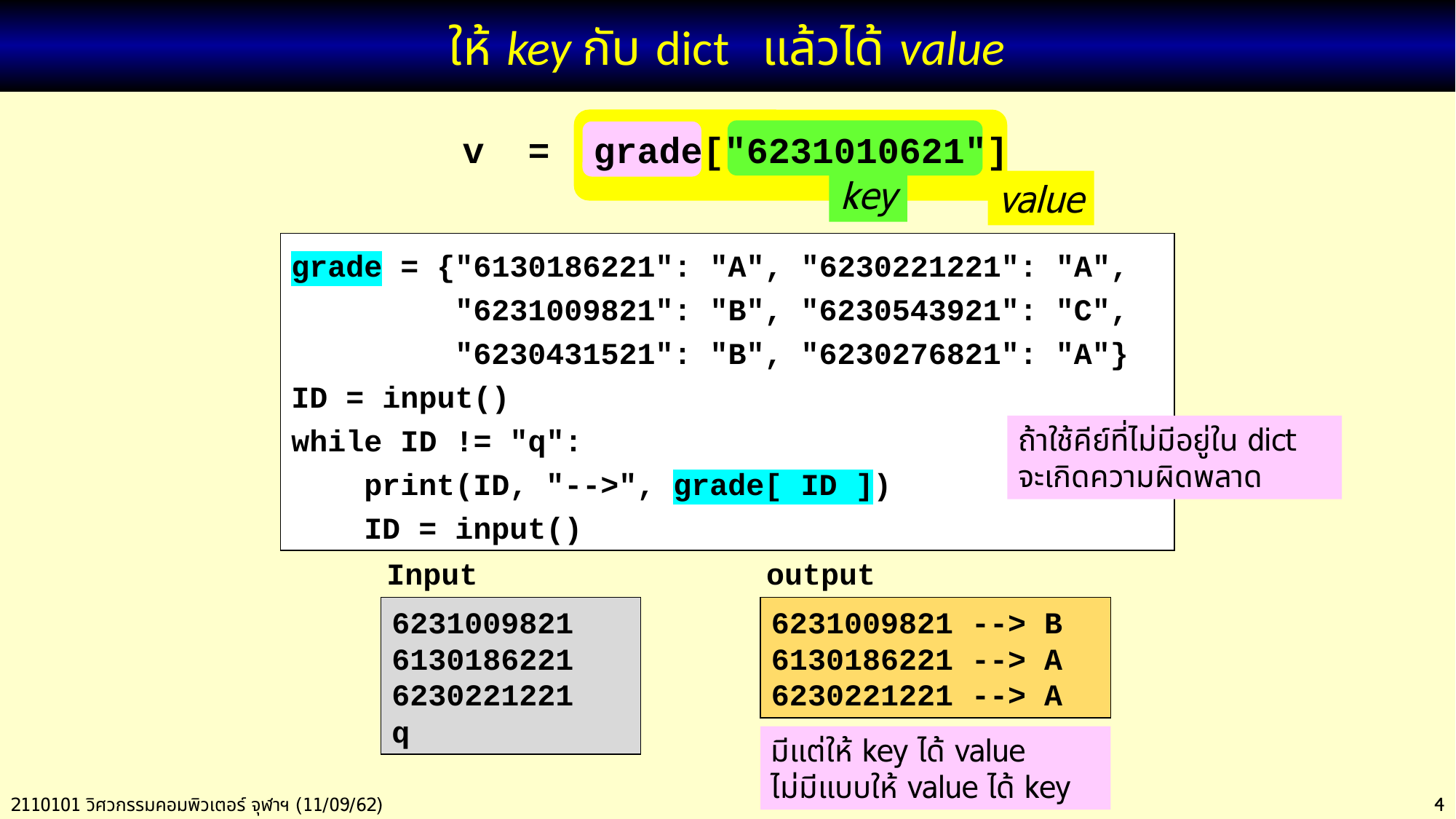

# ให้ key กับ dict   แล้วได้ value

value

key

v  =  grade["6231010621"]
grade = {"6130186221": "A", "6230221221": "A",
         "6231009821": "B", "6230543921": "C",
         "6230431521": "B", "6230276821": "A"}
ID = input()
while ID != "q":
    print(ID, "-->", grade[ ID ])
    ID = input()
ถ้าใช้คีย์ที่ไม่มีอยู่ใน dict จะเกิดความผิดพลาด
Input
6231009821
6130186221
6230221221
q
output
6231009821 --> B
6130186221 --> A
6230221221 --> A
มีแต่ให้ key ได้ value
ไม่มีแบบให้ value ได้ key